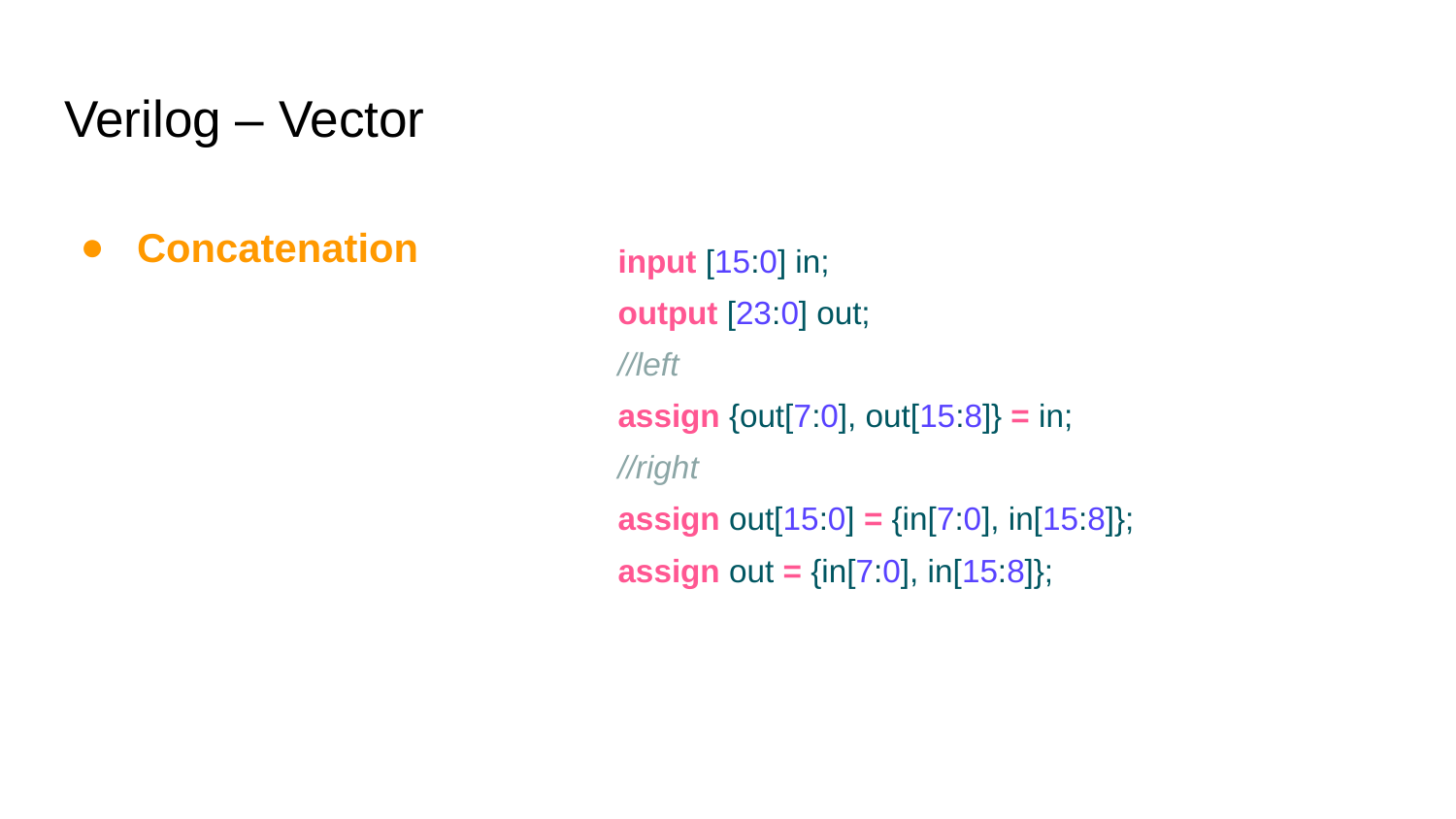

# Verilog – Vector
Concatenation
input [15:0] in;
output [23:0] out;
//left
assign {out[7:0], out[15:8]} = in;
//right
assign out[15:0] = {in[7:0], in[15:8]};
assign out = {in[7:0], in[15:8]};